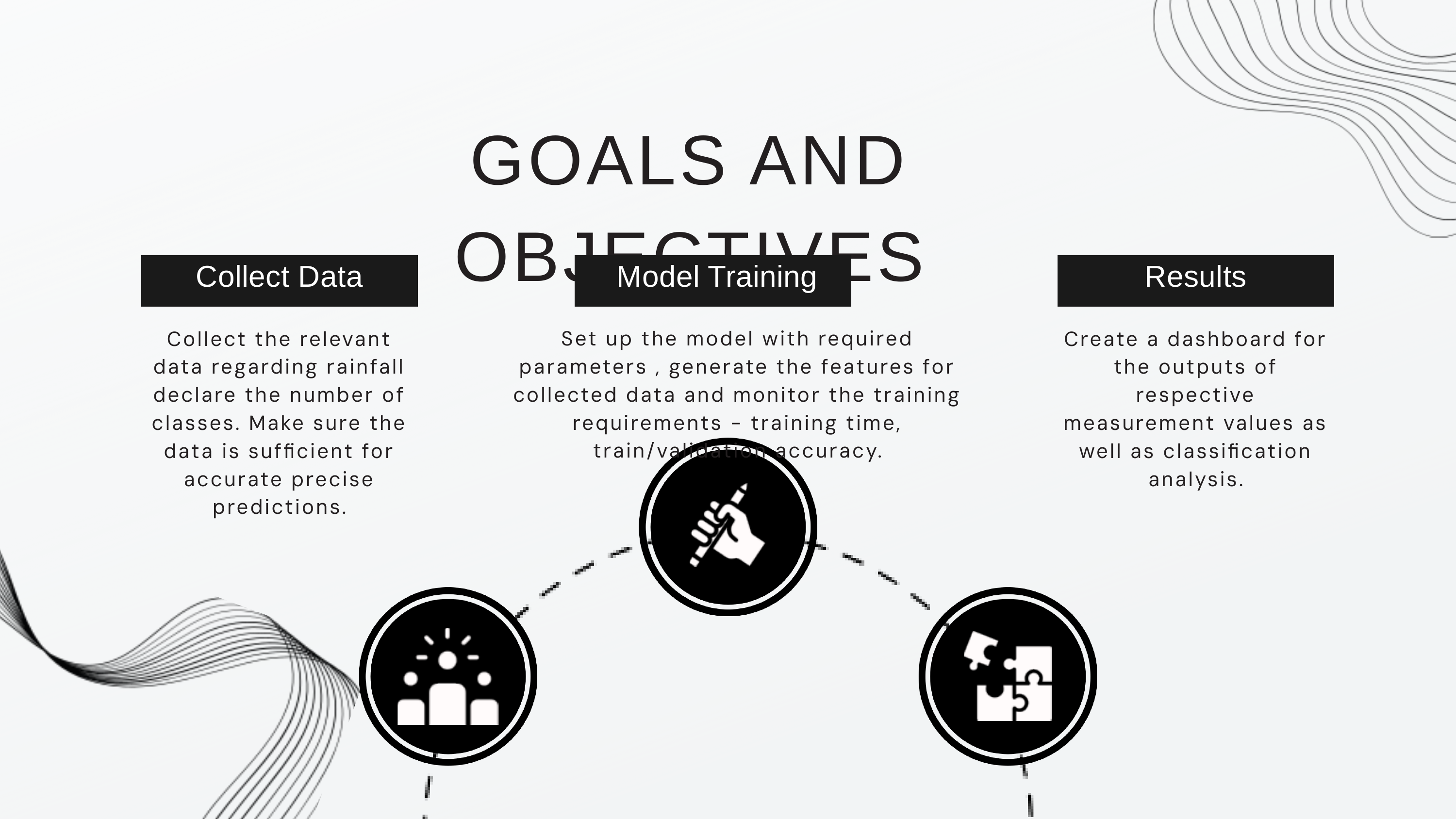

GOALS AND OBJECTIVES

Collect Data

 Model Training

Results
Set up the model with required parameters , generate the features for collected data and monitor the training requirements - training time, train/validation accuracy.
Collect the relevant data regarding rainfall declare the number of classes. Make sure the data is sufficient for accurate precise predictions.
Create a dashboard for the outputs of respective measurement values as well as classification analysis.